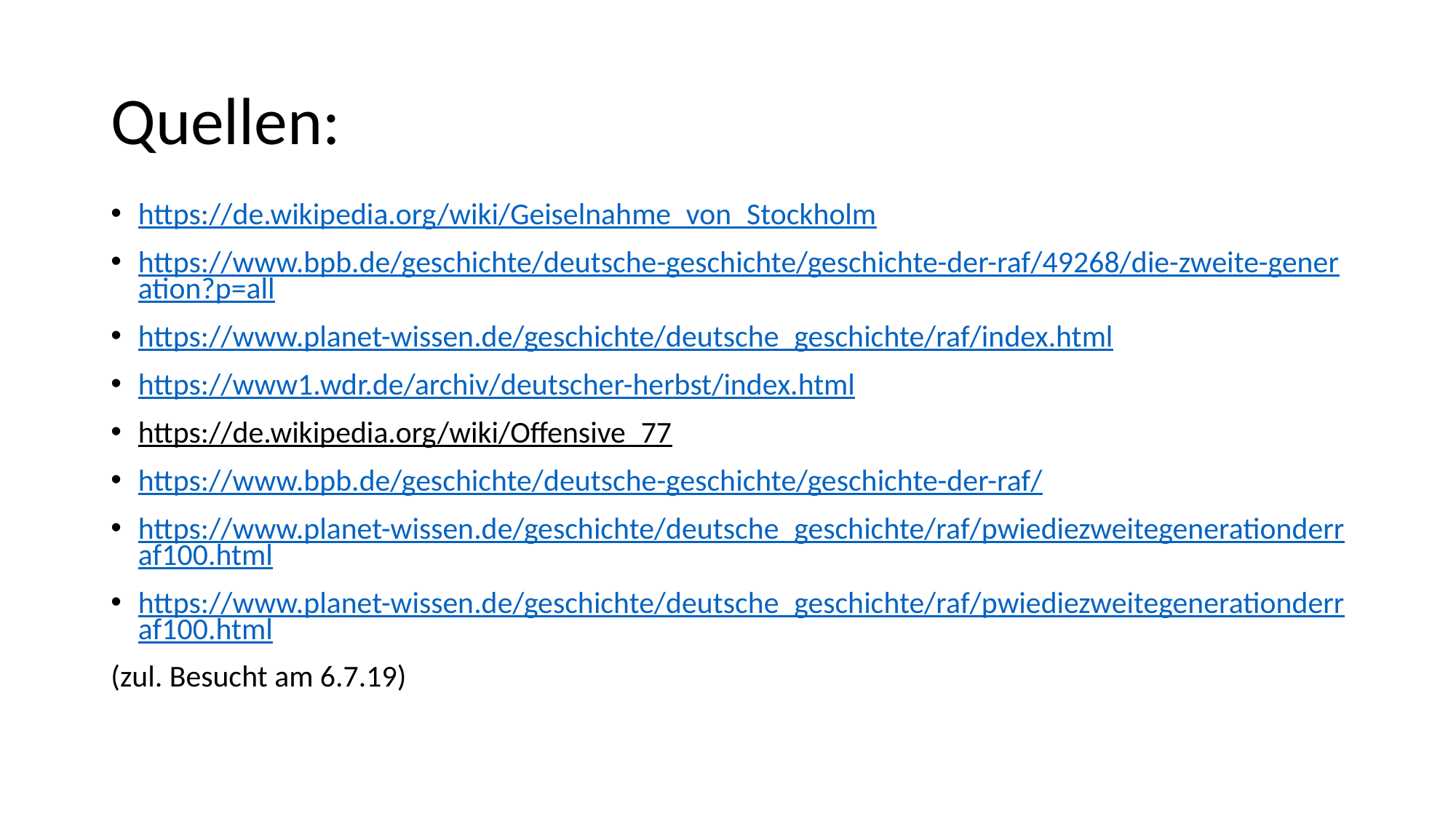

# Quellen:
https://de.wikipedia.org/wiki/Geiselnahme_von_Stockholm
https://www.bpb.de/geschichte/deutsche-geschichte/geschichte-der-raf/49268/die-zweite-generation?p=all
https://www.planet-wissen.de/geschichte/deutsche_geschichte/raf/index.html
https://www1.wdr.de/archiv/deutscher-herbst/index.html
https://de.wikipedia.org/wiki/Offensive_77
https://www.bpb.de/geschichte/deutsche-geschichte/geschichte-der-raf/
https://www.planet-wissen.de/geschichte/deutsche_geschichte/raf/pwiediezweitegenerationderraf100.html
https://www.planet-wissen.de/geschichte/deutsche_geschichte/raf/pwiediezweitegenerationderraf100.html
(zul. Besucht am 6.7.19)